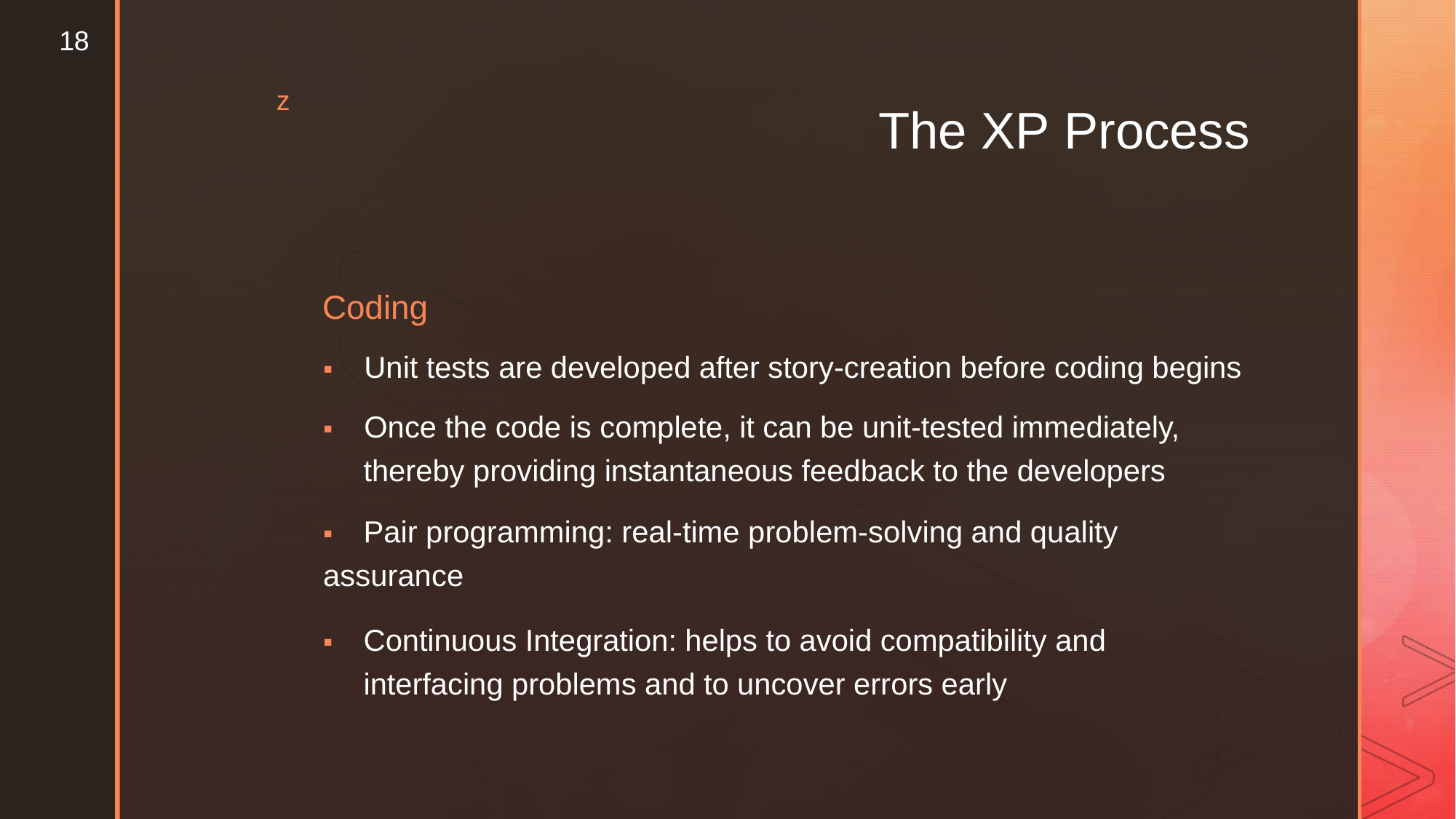

18
z
The XP
Process

Coding
▪  Unit tests are developed after story-creation before coding begins
▪  Once the code is complete, it can be unit-tested immediately,
thereby providing instantaneous feedback to the developers
▪	Pair programming: real-time problem-solving and quality
assurance
▪	Continuous Integration: helps to avoid compatibility and interfacing problems and to uncover errors early